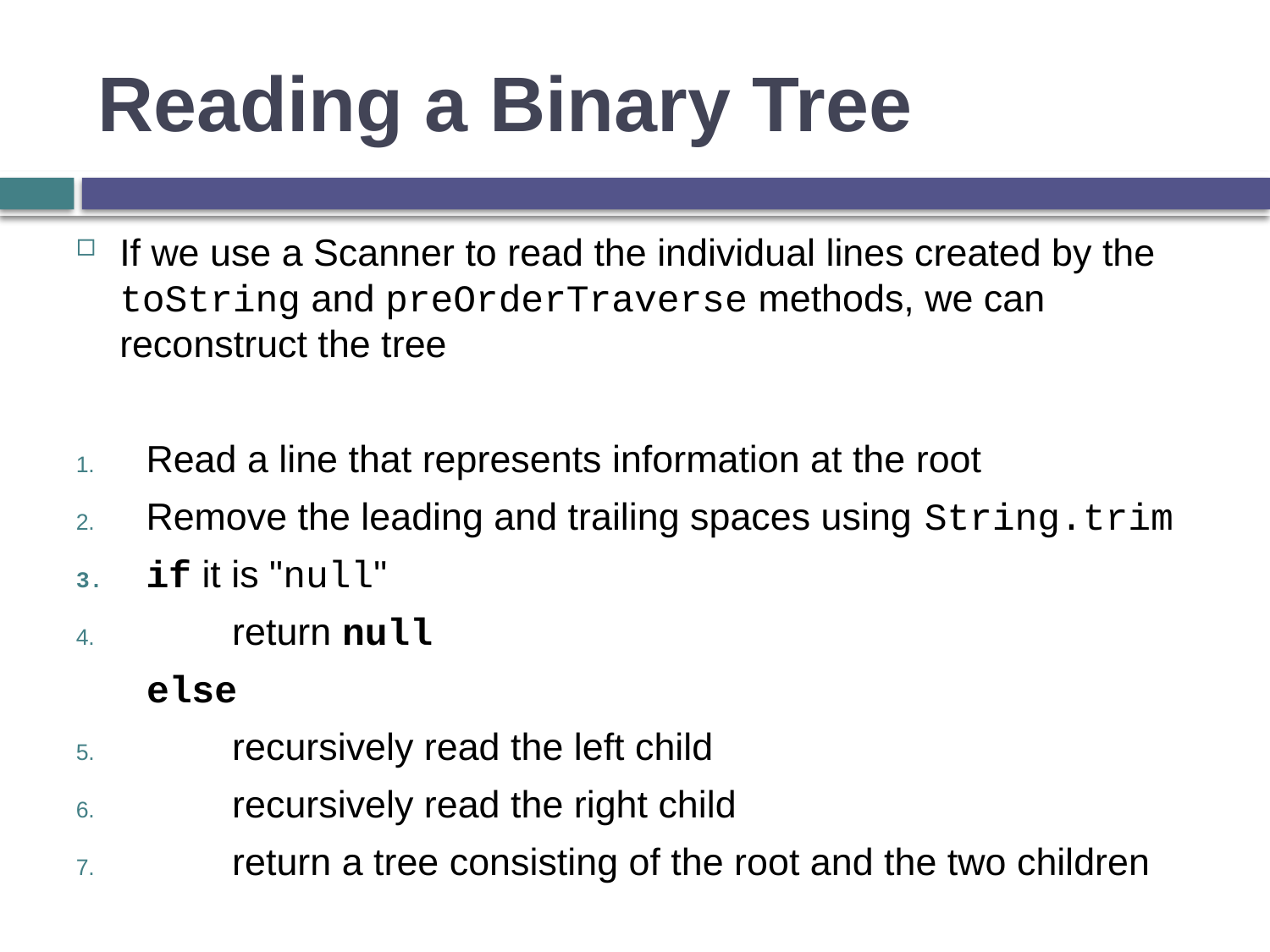

# Reading a Binary Tree

If we use a Scanner to read the individual lines created by the toString and preOrderTraverse methods, we can reconstruct the tree

Read a line that represents information at the root
Remove the leading and trailing spaces using String.trim
if it is "null"
   return null
else
   recursively read the left child
   recursively read the right child
   return a tree consisting of the root and the two children